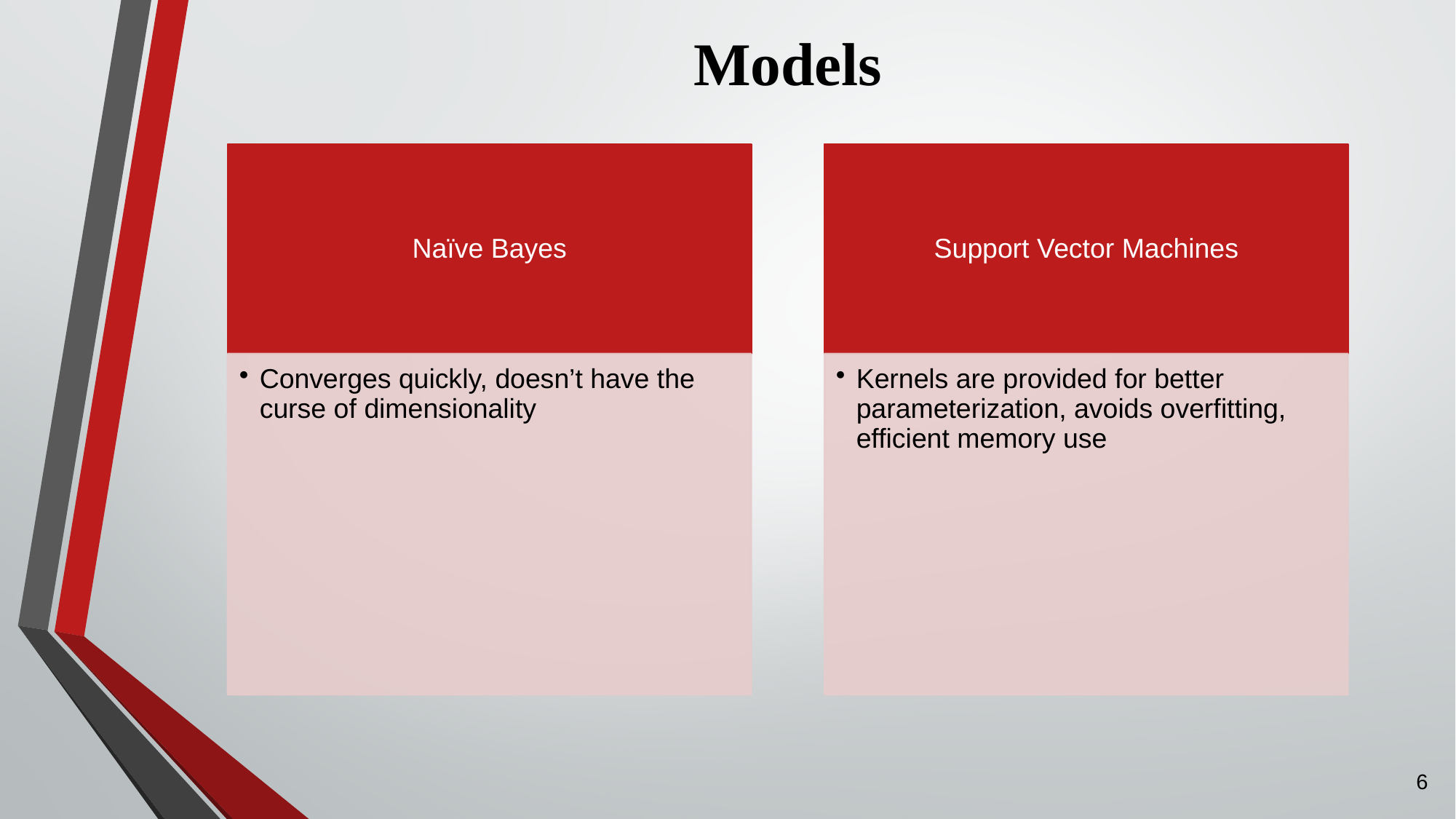

# Models
Naïve Bayes
Converges quickly, doesn’t have the curse of dimensionality
Support Vector Machines
Kernels are provided for better parameterization, avoids overfitting, efficient memory use
6